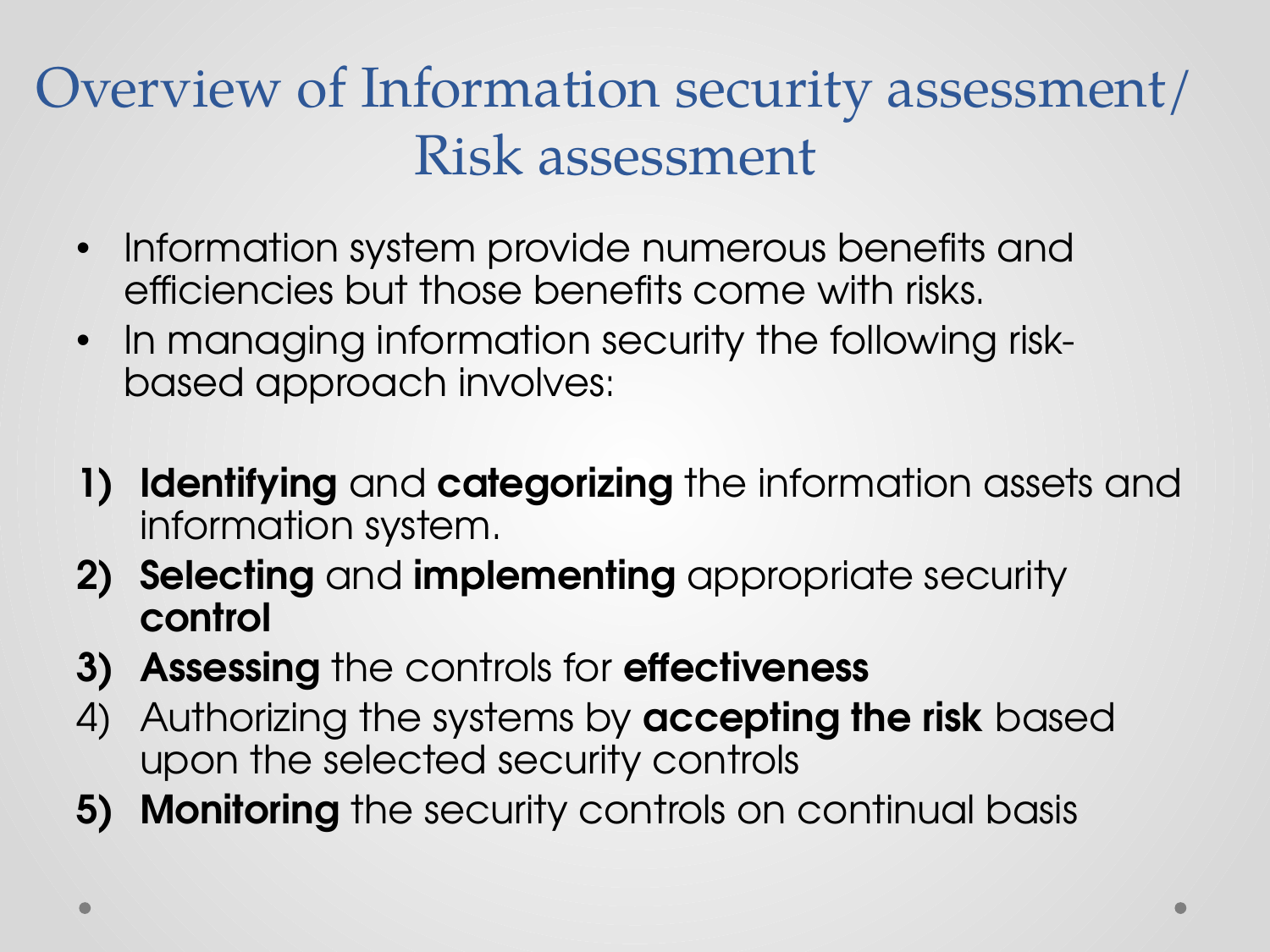

# Overview of Information security assessment/ Risk assessment
Information system provide numerous benefits and efficiencies but those benefits come with risks.
In managing information security the following risk-based approach involves:

Identifying and categorizing the information assets and information system.
Selecting and implementing appropriate security control
Assessing the controls for effectiveness
Authorizing the systems by accepting the risk based upon the selected security controls
Monitoring the security controls on continual basis